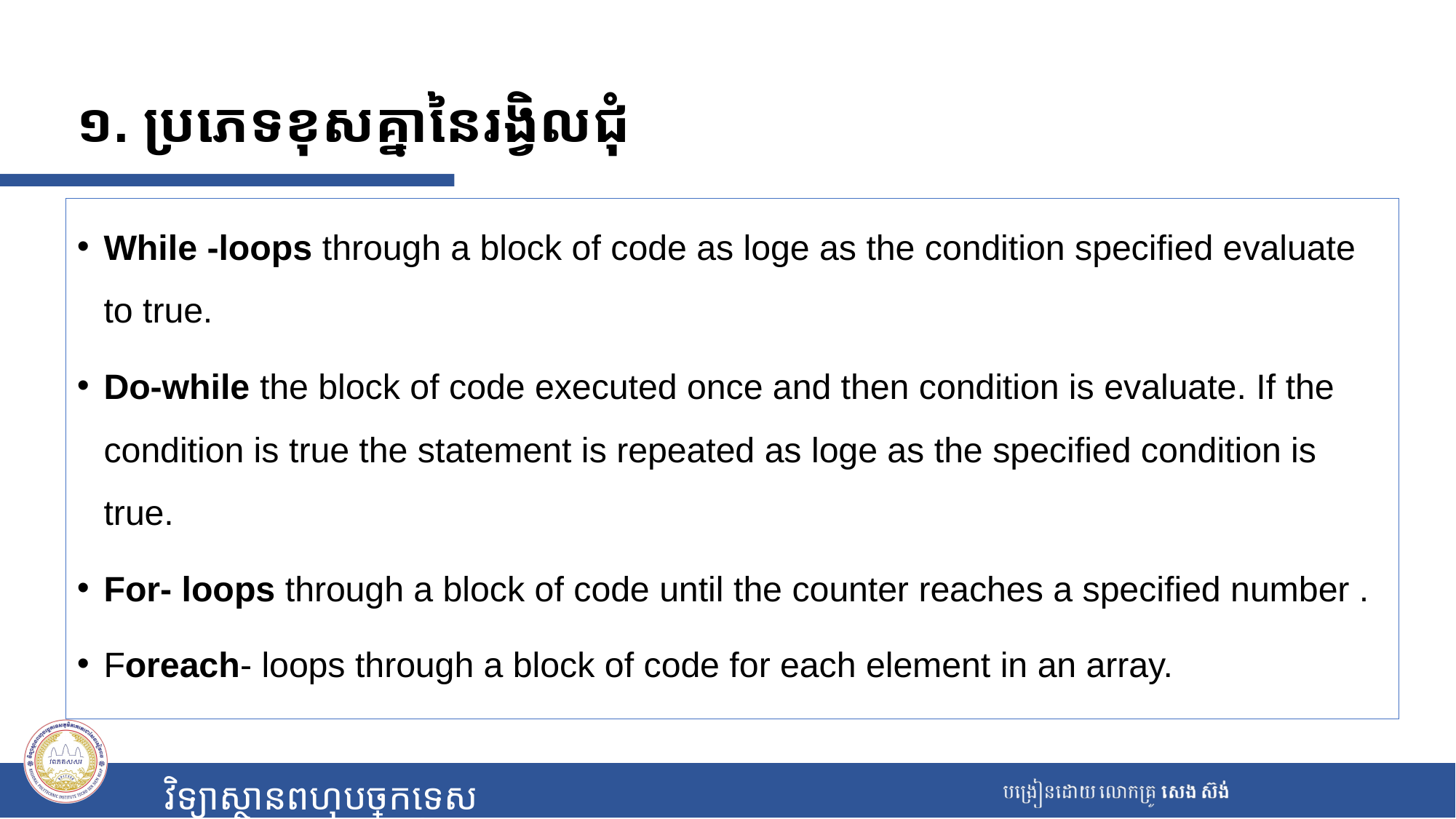

# ១. ប្រភេទខុសគ្នានៃរង្វិលជុំ
While -loops through a block of code as loge as the condition specified evaluate to true.
Do-while the block of code executed once and then condition is evaluate. If the condition is true the statement is repeated as loge as the specified condition is true.
For- loops through a block of code until the counter reaches a specified number .
Foreach- loops through a block of code for each element in an array.